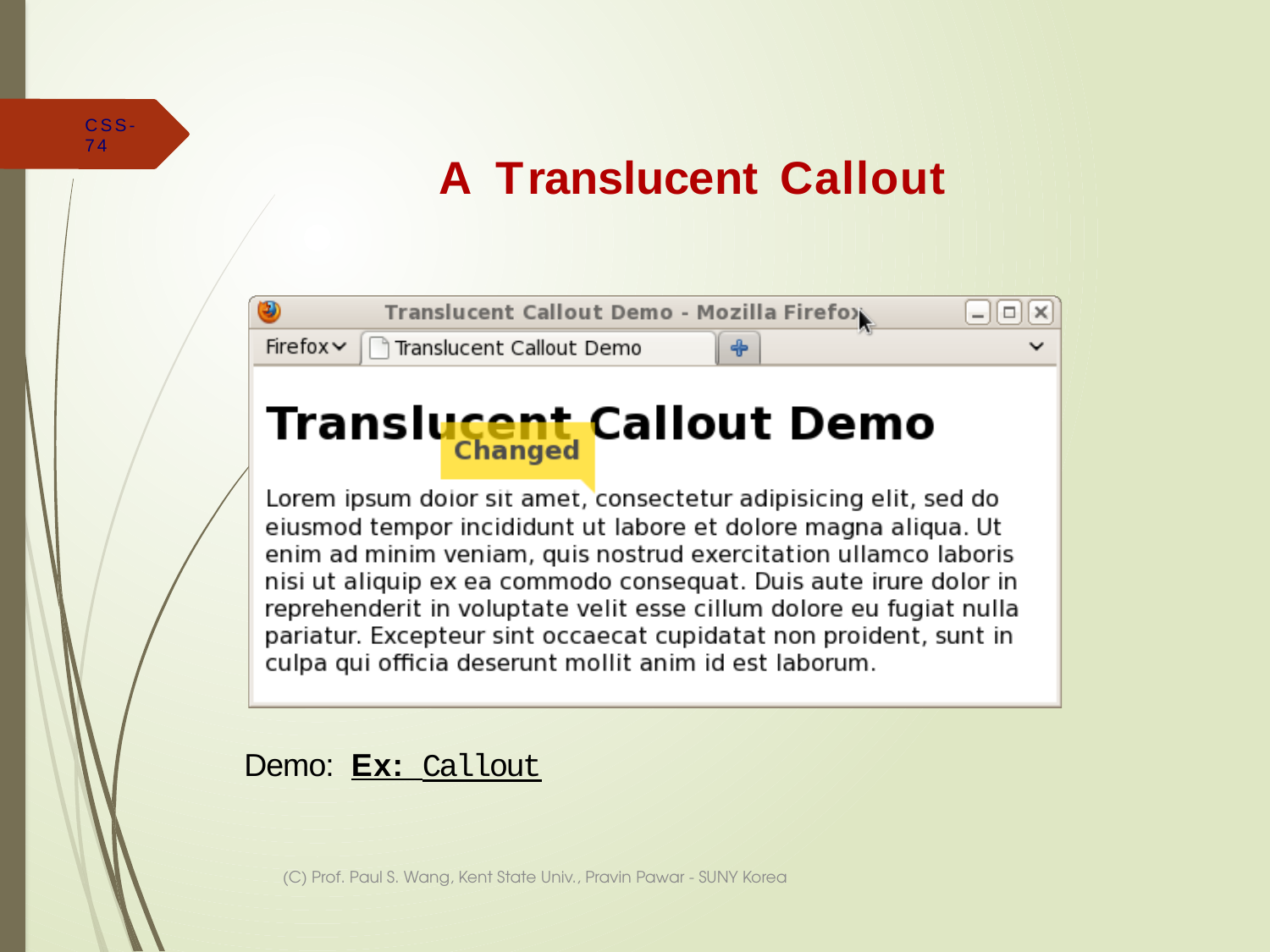

# A Translucent Callout
CSS-74

Demo:  Ex:  Callout
(C) Prof. Paul S. Wang, Kent State Univ., Pravin Pawar - SUNY Korea